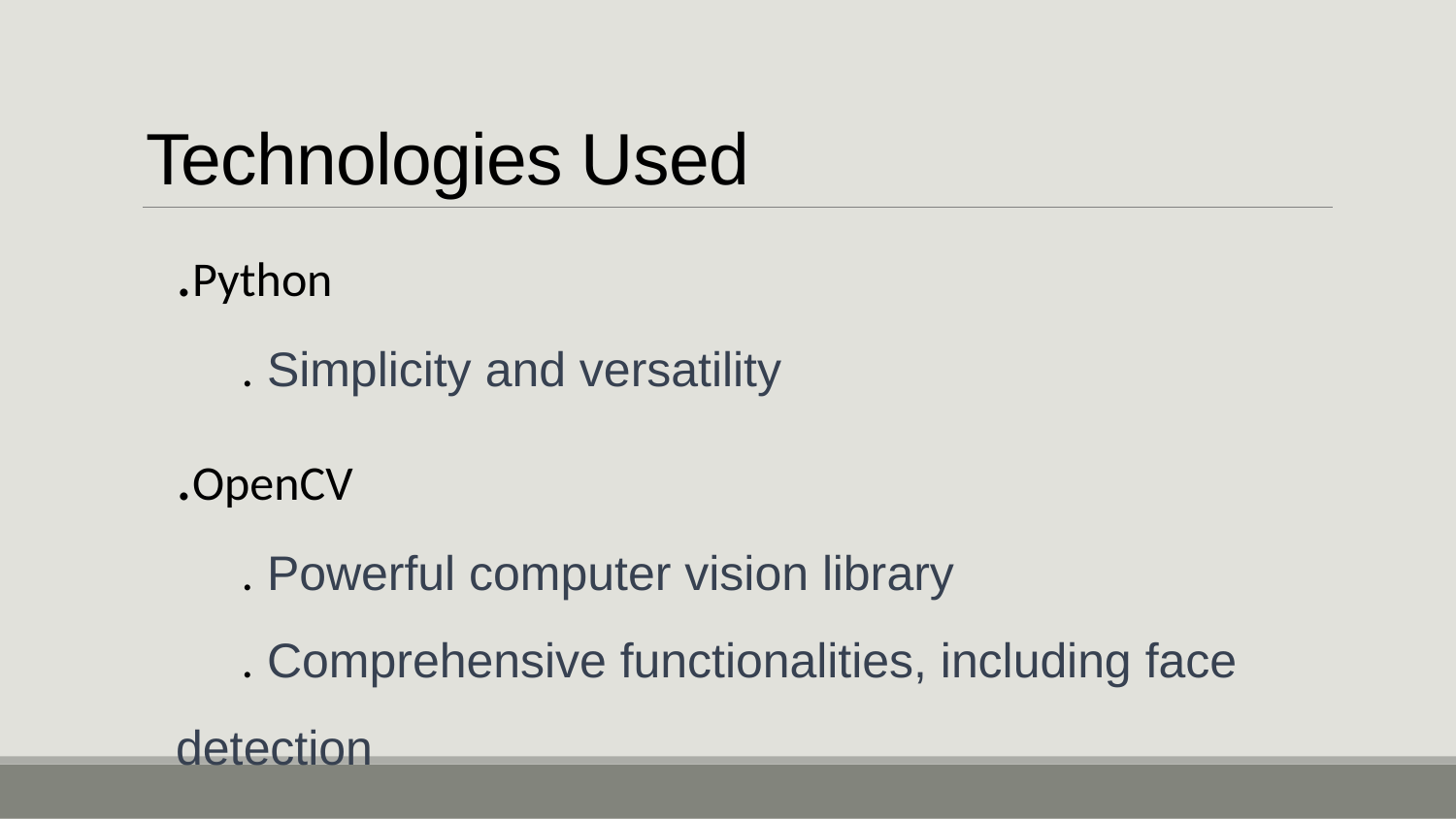

# Technologies Used
.Python
      . Simplicity and versatility
.OpenCV
      . Powerful computer vision library
      . Comprehensive functionalities, including face detection